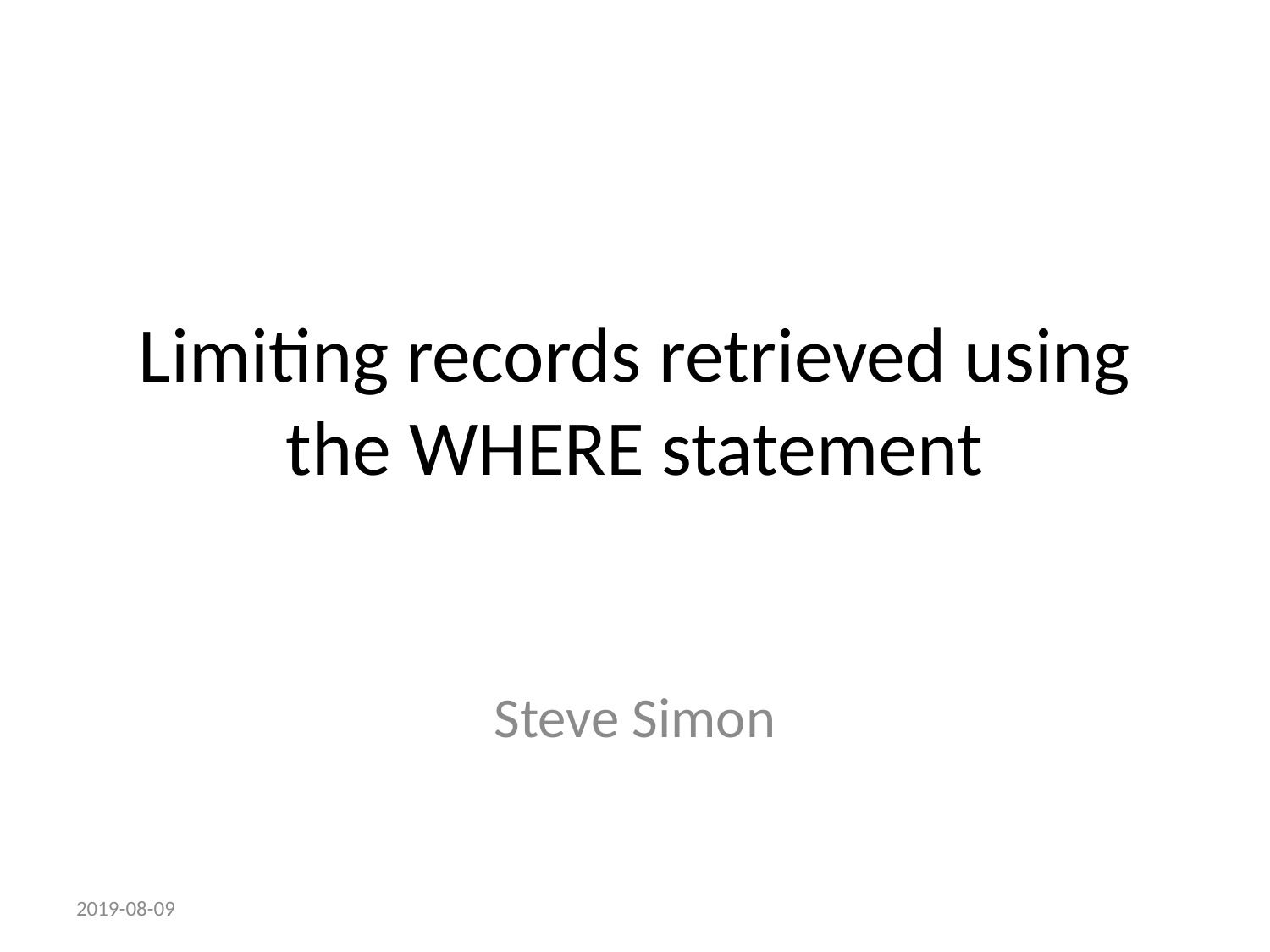

# Limiting records retrieved using the WHERE statement
Steve Simon
2019-08-09